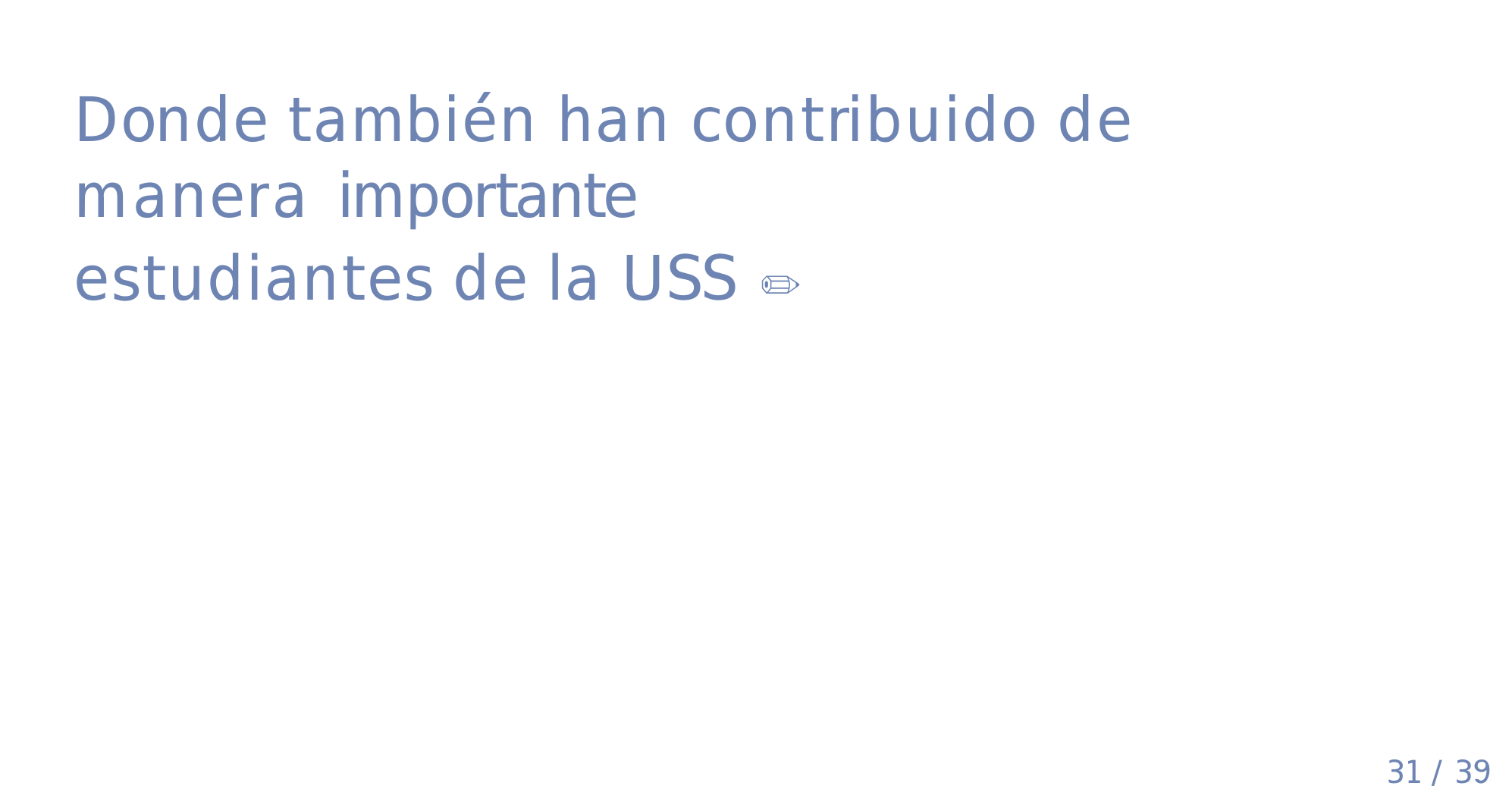

# Donde también han contribuido de manera  importante
estudiantes de la USS ✏
31 / 39